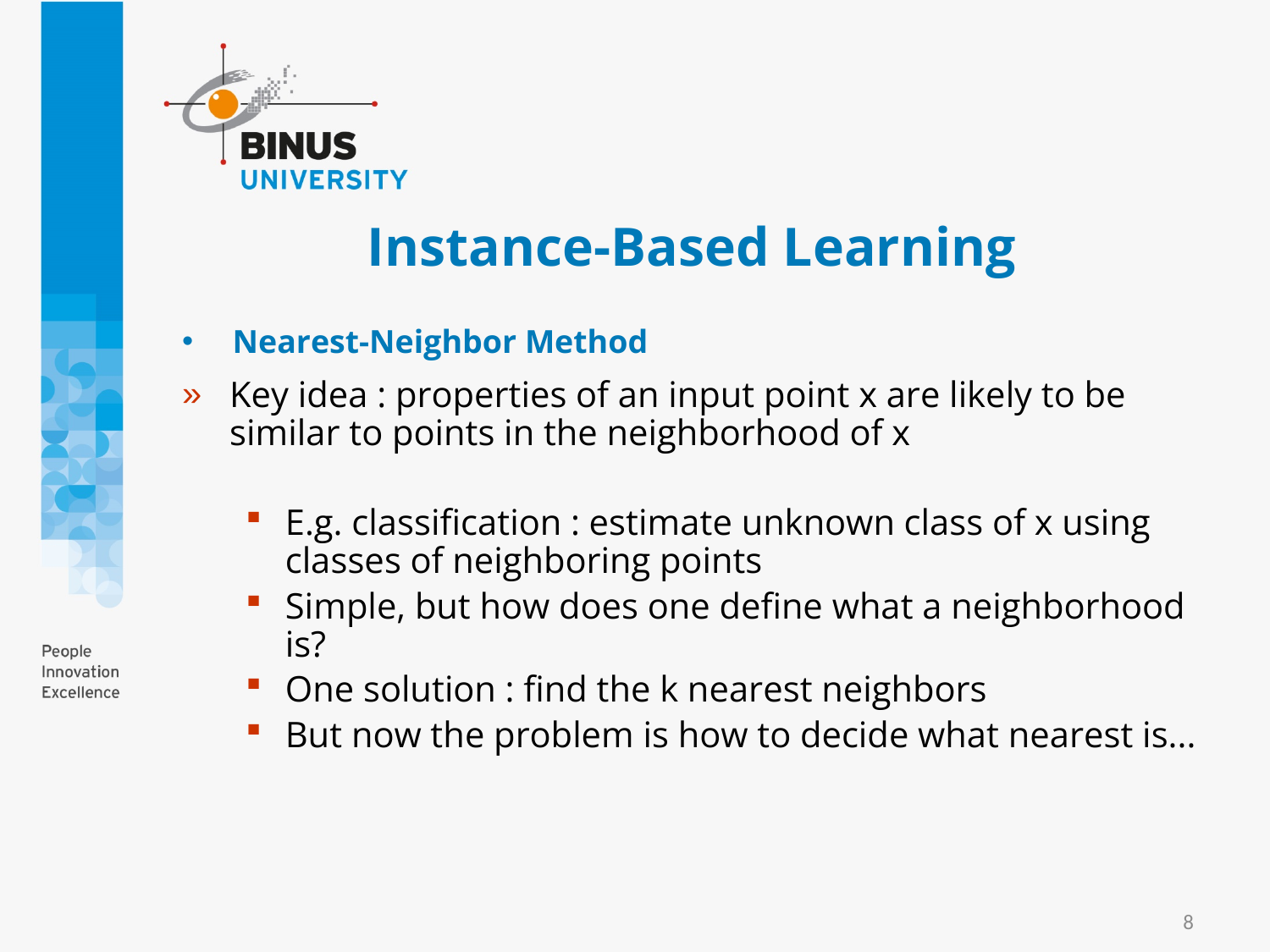

# Instance-Based Learning
 Nearest-Neighbor Method
Key idea : properties of an input point x are likely to be similar to points in the neighborhood of x

E.g. classification : estimate unknown class of x using classes of neighboring points
Simple, but how does one define what a neighborhood is?
One solution : find the k nearest neighbors
But now the problem is how to decide what nearest is...
8